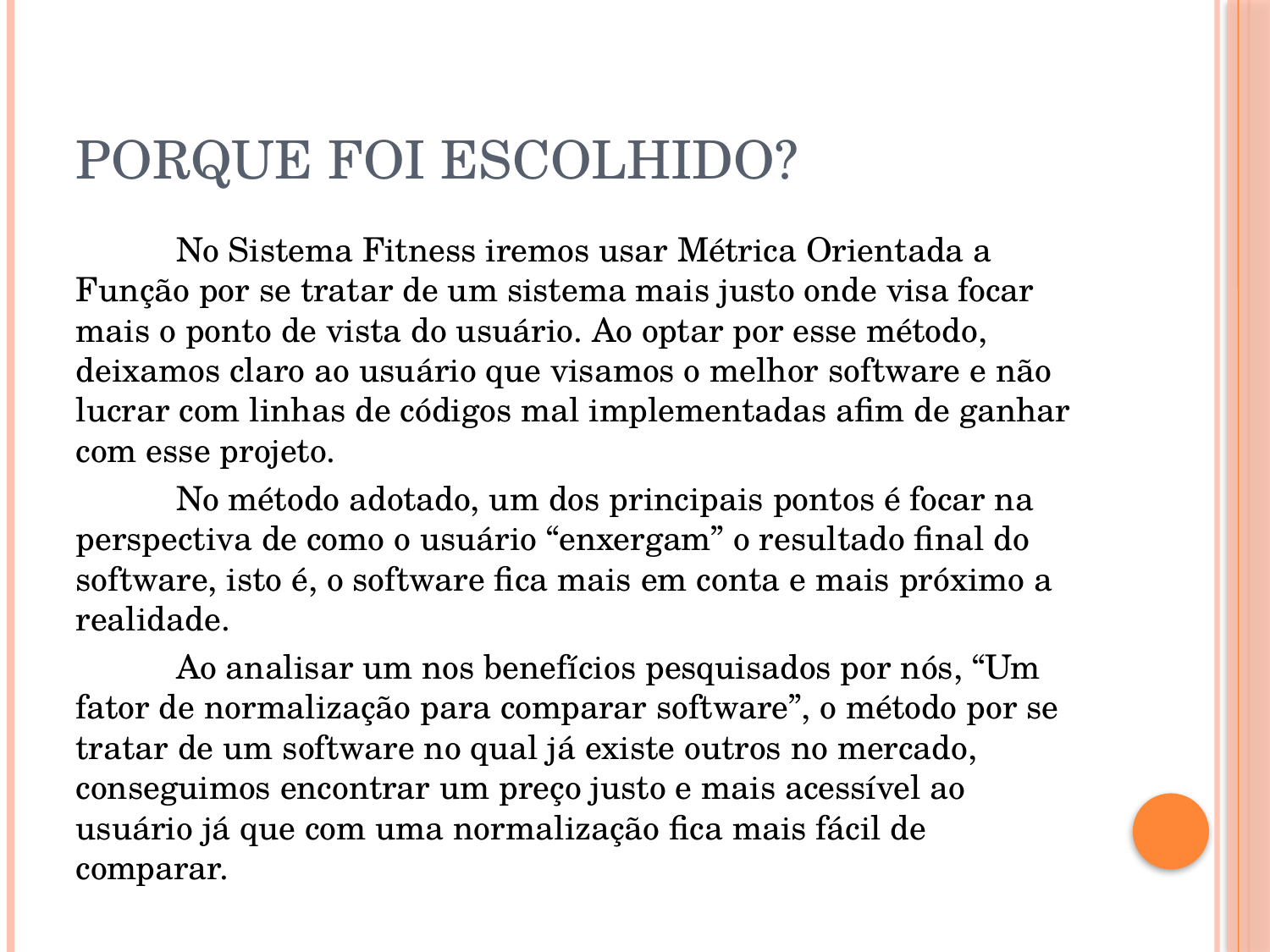

# Porque foi escolhido?
	No Sistema Fitness iremos usar Métrica Orientada a Função por se tratar de um sistema mais justo onde visa focar mais o ponto de vista do usuário. Ao optar por esse método, deixamos claro ao usuário que visamos o melhor software e não lucrar com linhas de códigos mal implementadas afim de ganhar com esse projeto.
	No método adotado, um dos principais pontos é focar na perspectiva de como o usuário “enxergam” o resultado final do software, isto é, o software fica mais em conta e mais próximo a realidade.
	Ao analisar um nos benefícios pesquisados por nós, “Um fator de normalização para comparar software”, o método por se tratar de um software no qual já existe outros no mercado, conseguimos encontrar um preço justo e mais acessível ao usuário já que com uma normalização fica mais fácil de comparar.